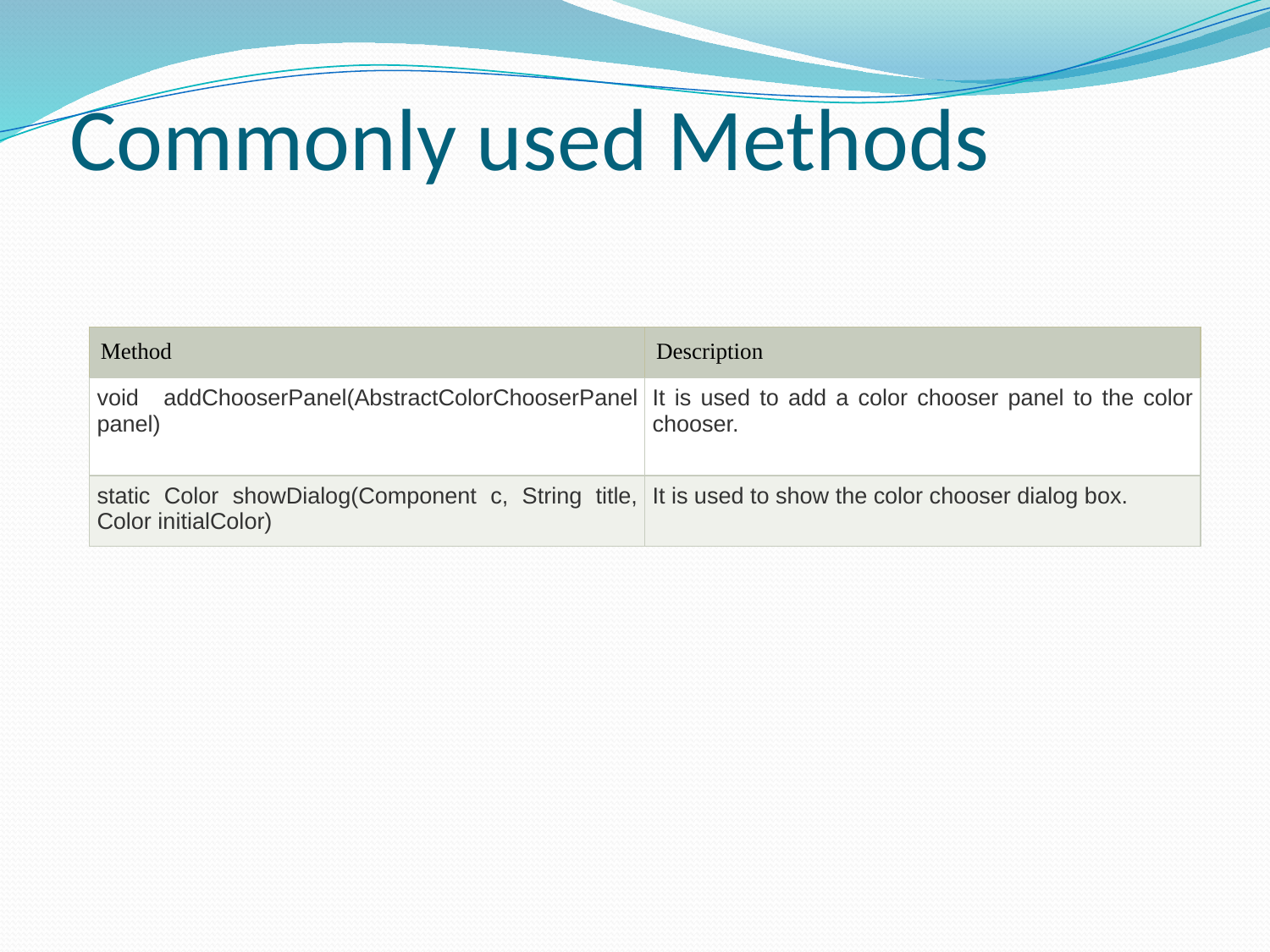

# Commonly used Methods
| Method | Description |
| --- | --- |
| void addChooserPanel(AbstractColorChooserPanel panel) | It is used to add a color chooser panel to the color chooser. |
| static Color showDialog(Component c, String title, Color initialColor) | It is used to show the color chooser dialog box. |